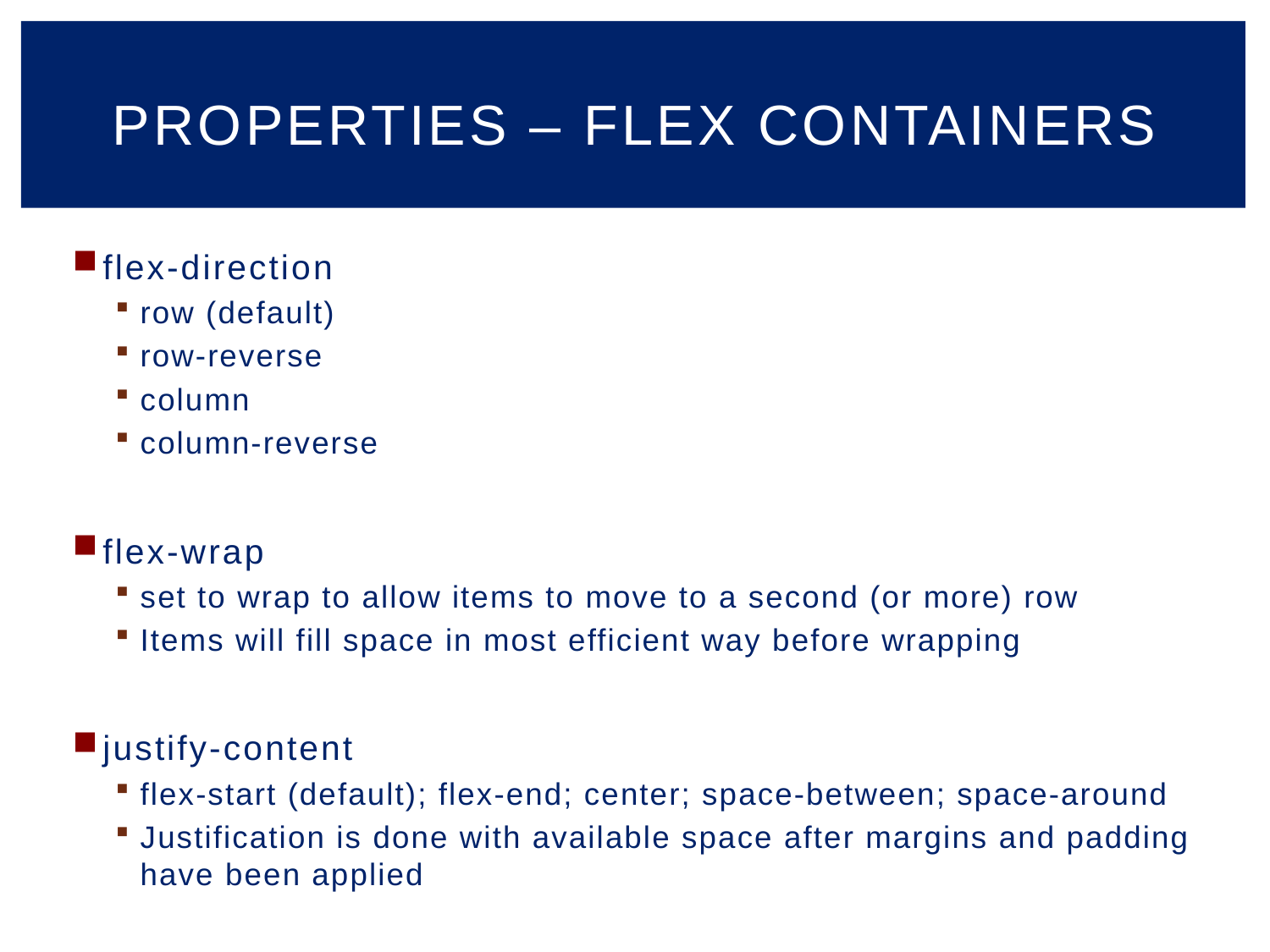

# Properties – flex containers
flex-direction
row (default)
row-reverse
column
column-reverse

flex-wrap
set to wrap to allow items to move to a second (or more) row
Items will fill space in most efficient way before wrapping

justify-content
flex-start (default); flex-end; center; space-between; space-around
Justification is done with available space after margins and padding have been applied